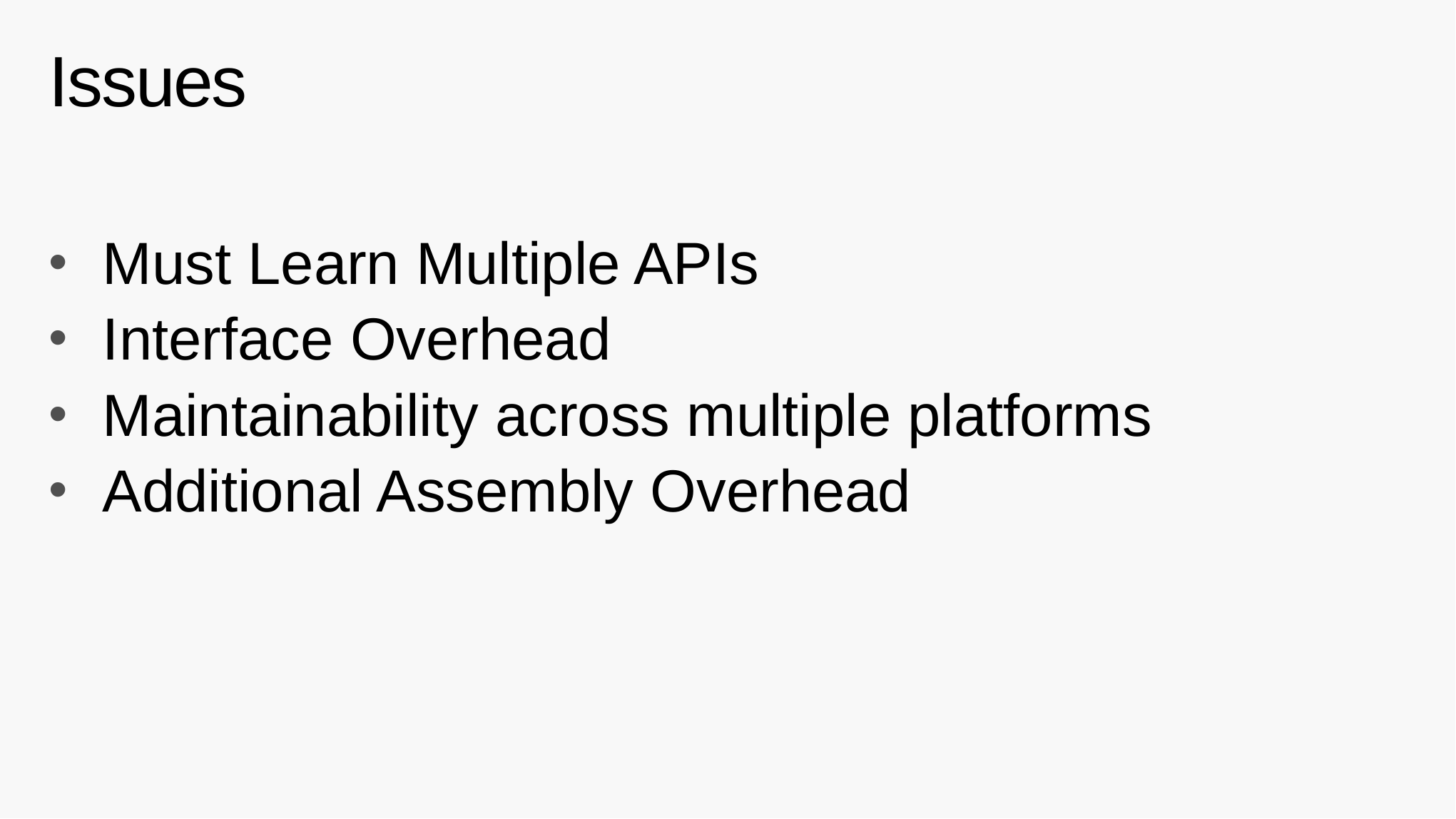

# Issues
Must Learn Multiple APIs
Interface Overhead
Maintainability across multiple platforms
Additional Assembly Overhead